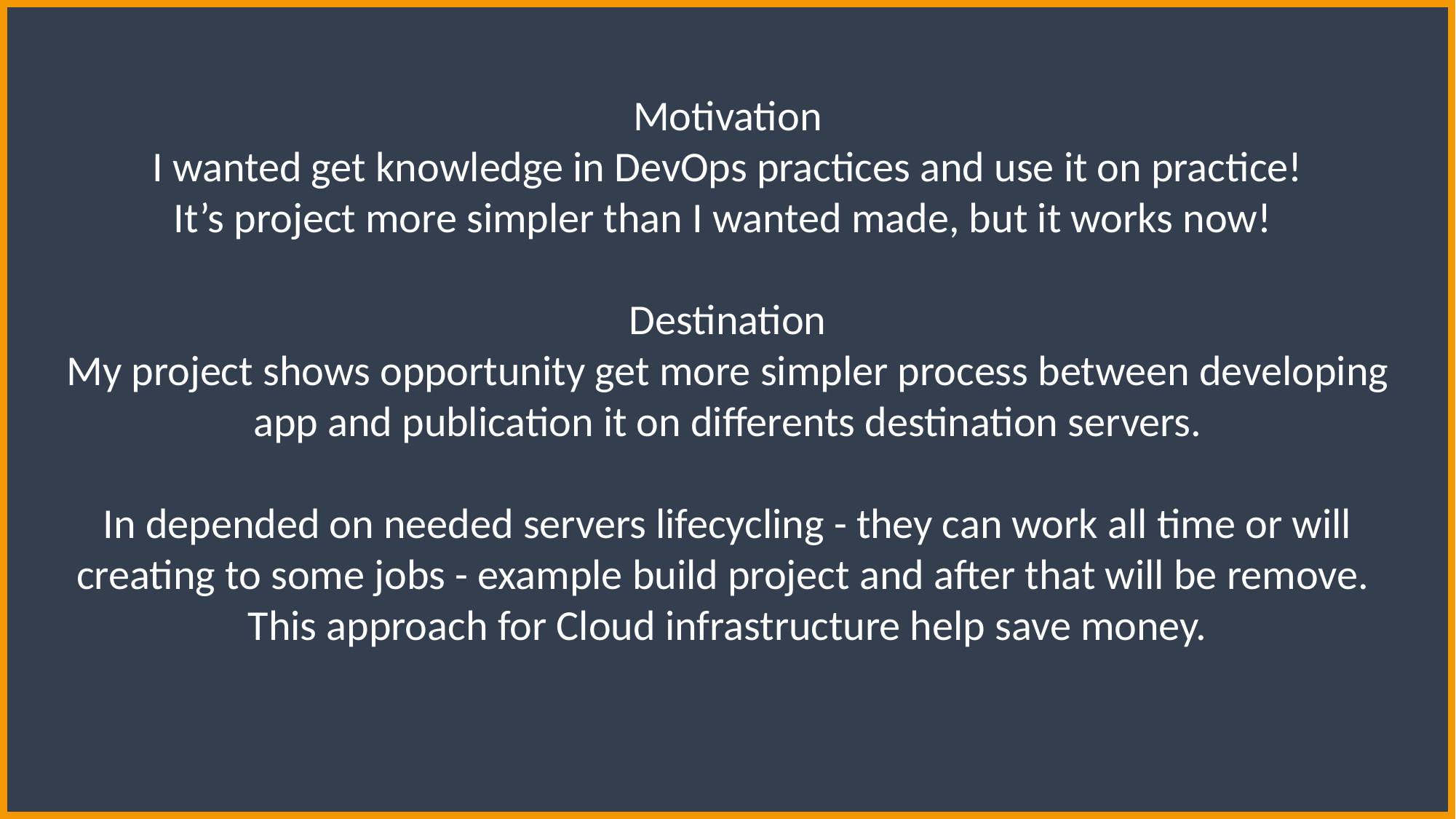

#
Motivation
I wanted get knowledge in DevOps practices and use it on practice!
It’s project more simpler than I wanted made, but it works now!

Destination
My project shows opportunity get more simpler process between developing app and publication it on differents destination servers.

In depended on needed servers lifecycling - they can work all time or will creating to some jobs - example build project and after that will be remove.  This approach for Cloud infrastructure help save money.